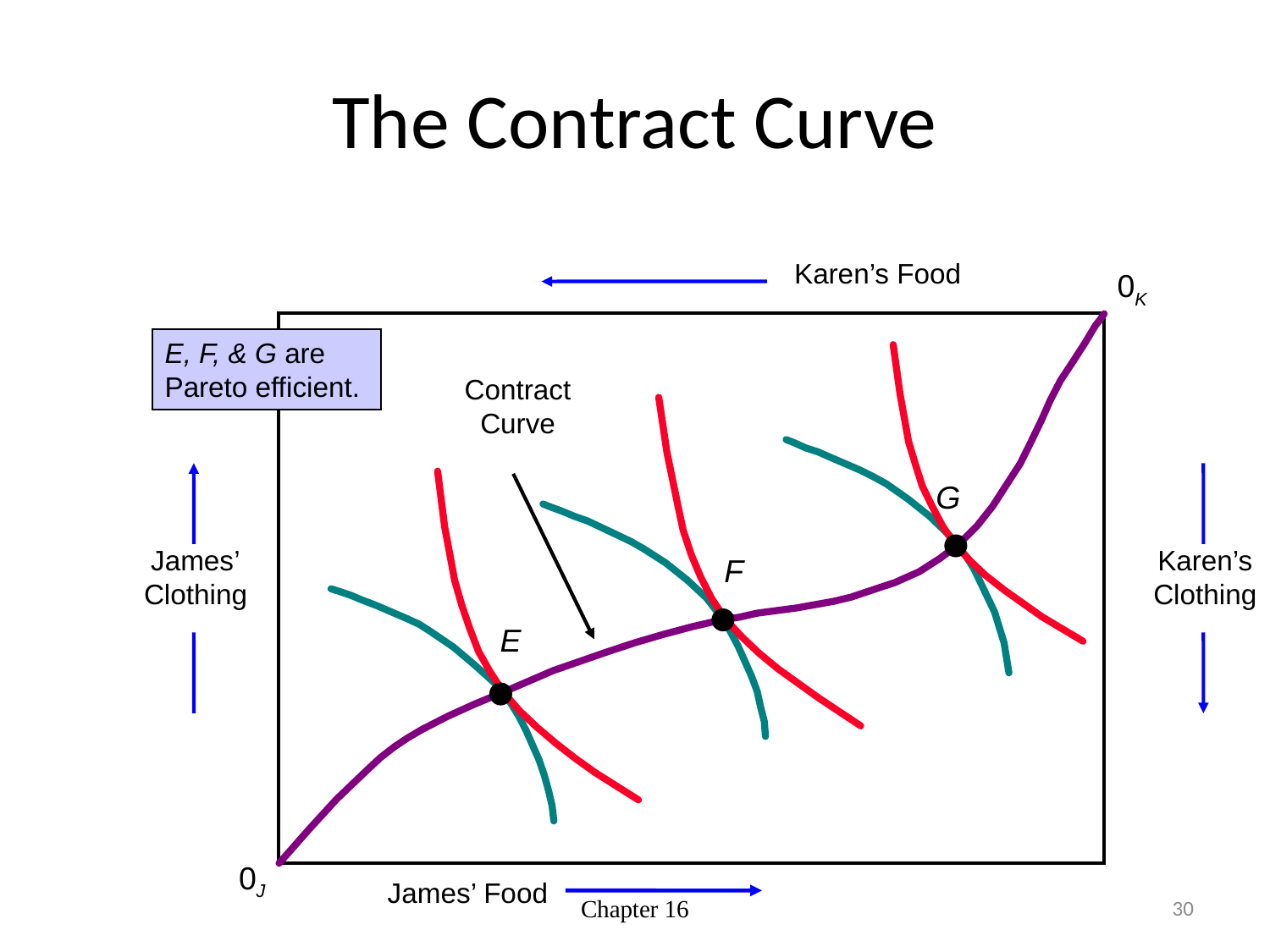

# The Contract Curve
Karen’s Food
0K

E, F, & G are
Pareto efficient.

G

Contract
Curve

F

E

James’
Clothing
Karen’s
Clothing

0J
James’ Food
Chapter 16
30